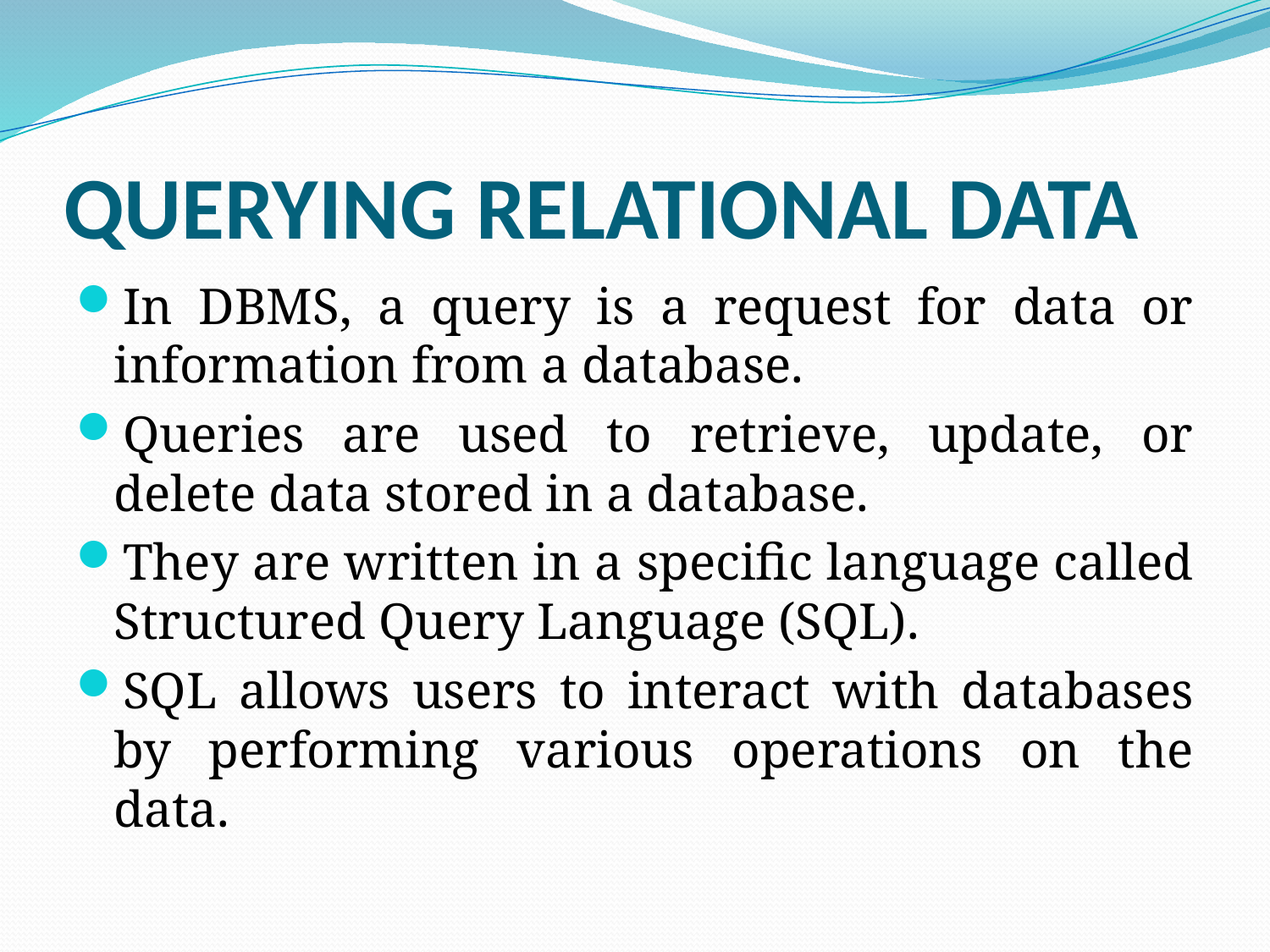

# QUERYING RELATIONAL DATA
In DBMS, a query is a request for data or information from a database.
Queries are used to retrieve, update, or delete data stored in a database.
They are written in a specific language called Structured Query Language (SQL).
SQL allows users to interact with databases by performing various operations on the data.